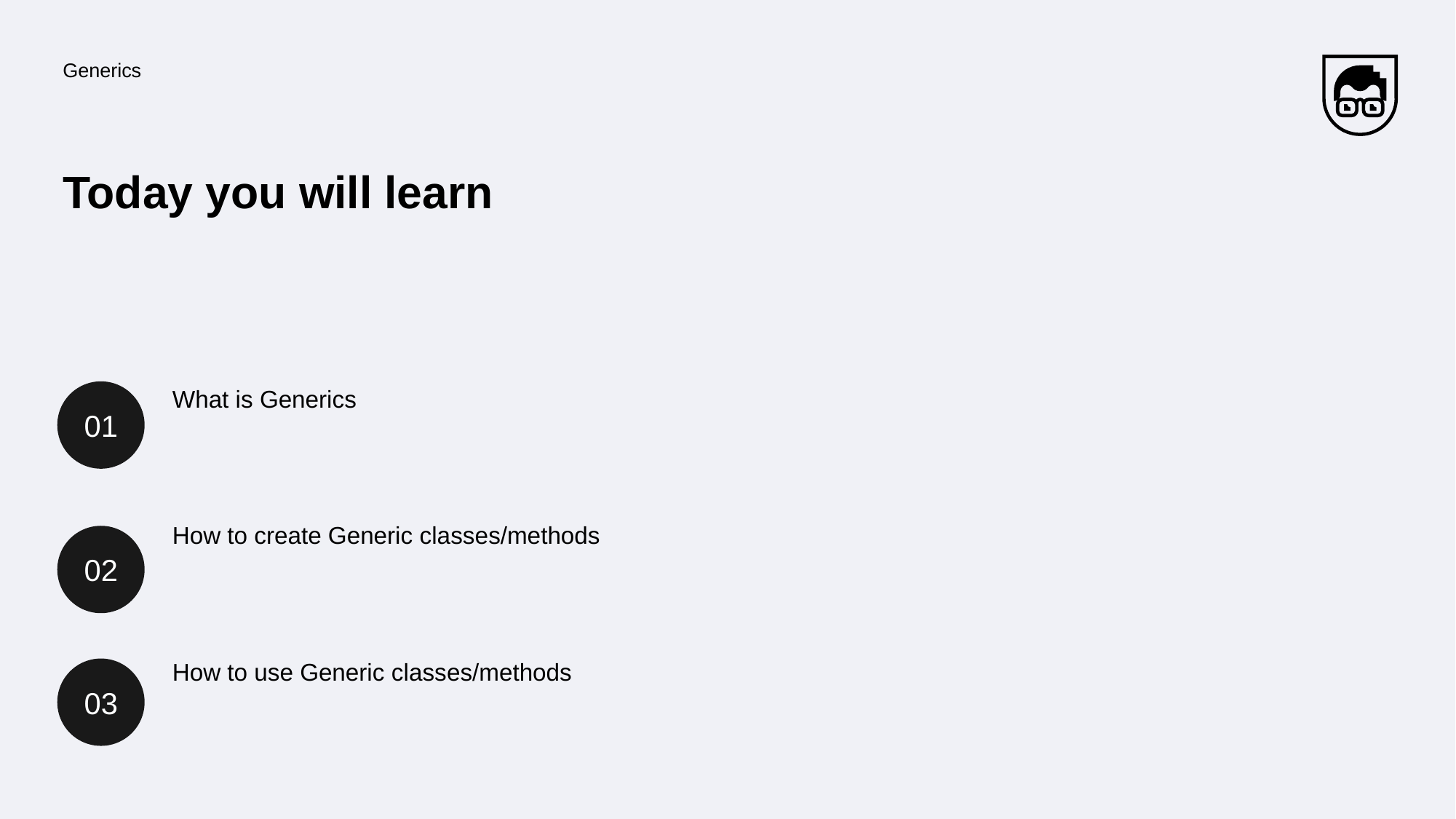

Generics
# Today you will learn

01
What is Generics
How to create Generic classes/methods

02
How to use Generic classes/methods

03